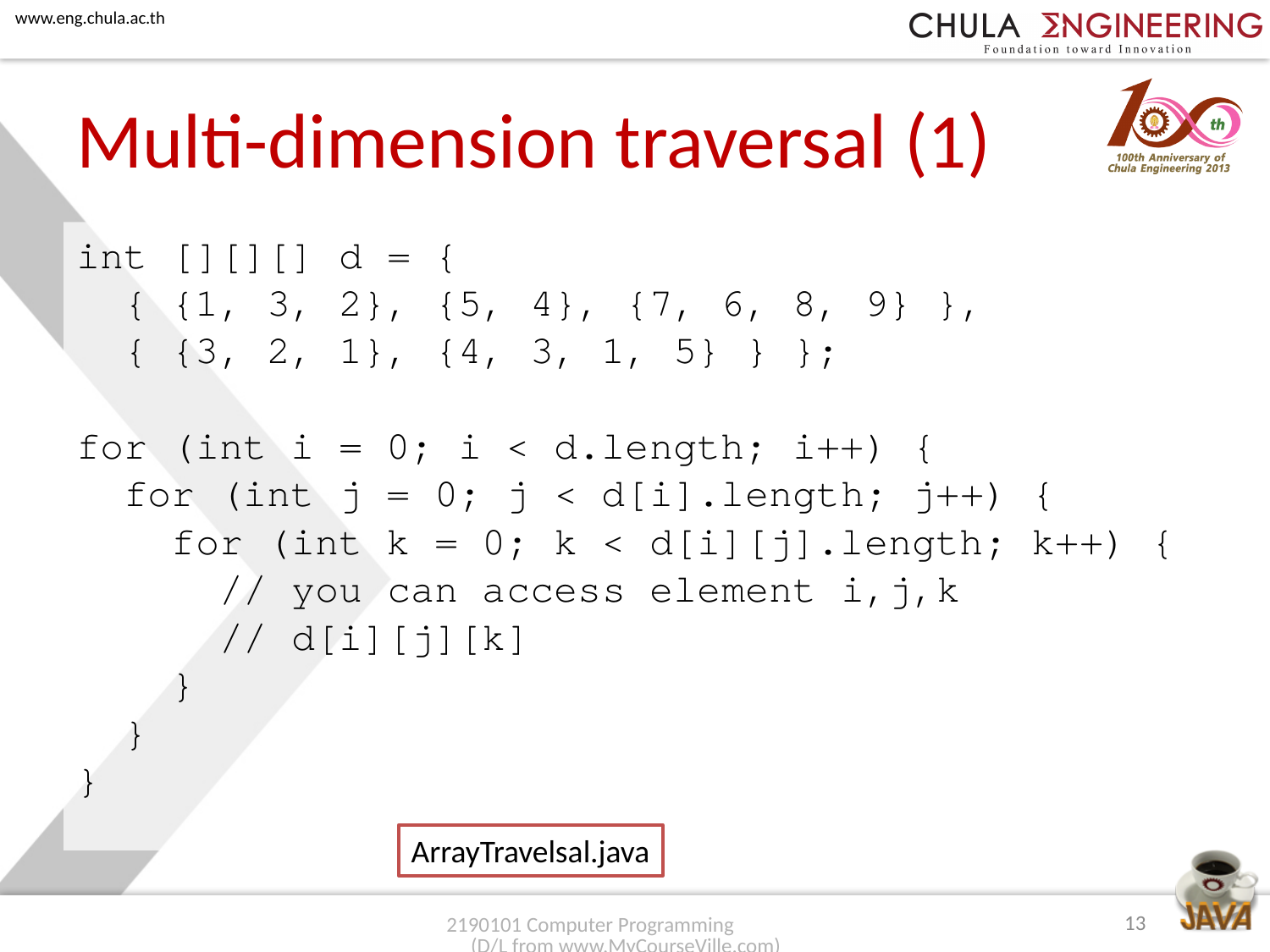

# Multi-dimension traversal (1)
int [][][] d = {
  { {1, 3, 2}, {5, 4}, {7, 6, 8, 9} },
  { {3, 2, 1}, {4, 3, 1, 5} } };

for (int i = 0; i < d.length; i++) {
  for (int j = 0; j < d[i].length; j++) {
    for (int k = 0; k < d[i][j].length; k++) {
      // you can access element i,j,k
      // d[i][j][k]
    }
  }
}
ArrayTravelsal.java
13
2190101 Computer Programming                       (D/L from www.MyCourseVille.com)